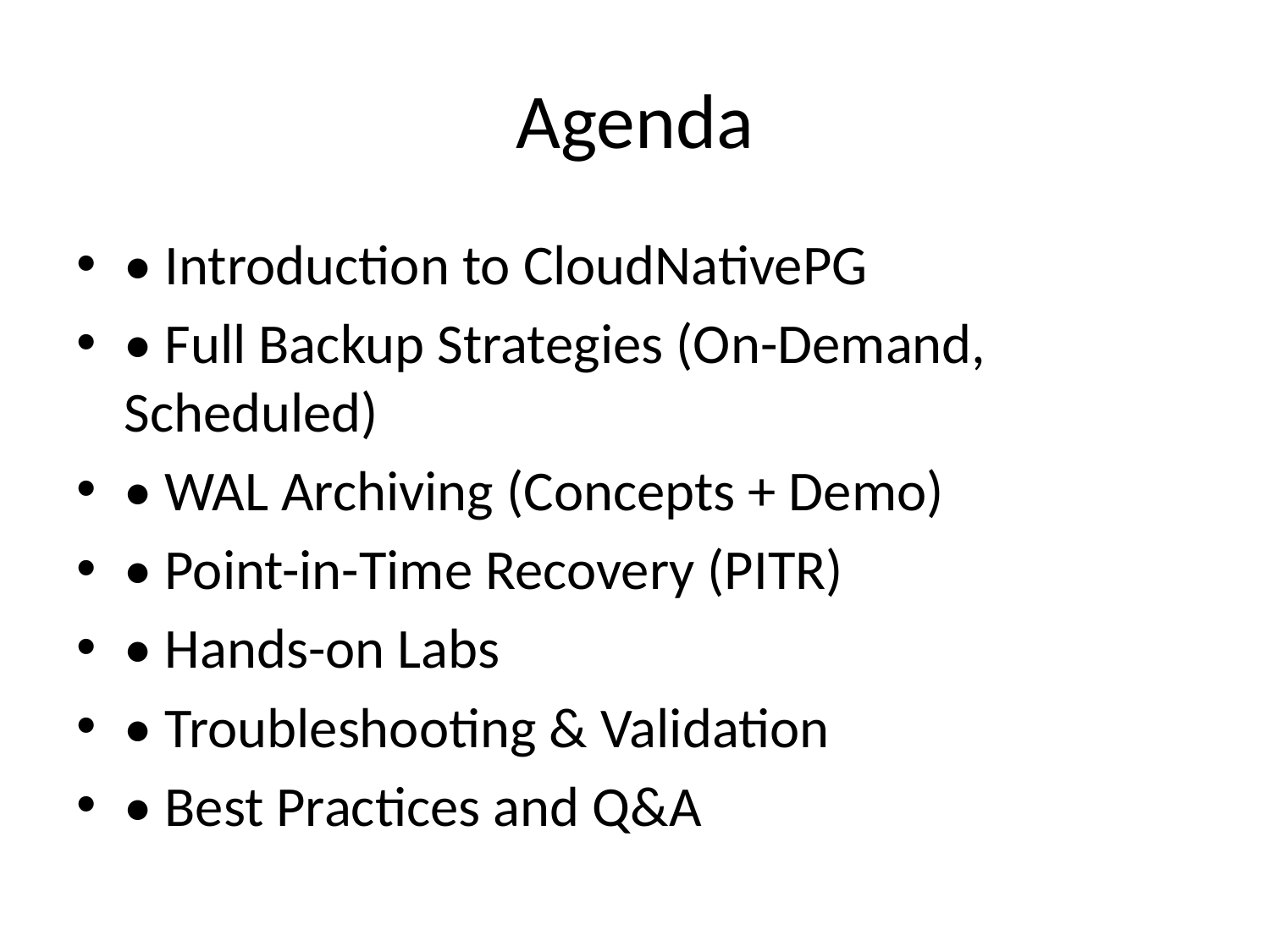

# Agenda
• Introduction to CloudNativePG
• Full Backup Strategies (On-Demand, Scheduled)
• WAL Archiving (Concepts + Demo)
• Point-in-Time Recovery (PITR)
• Hands-on Labs
• Troubleshooting & Validation
• Best Practices and Q&A